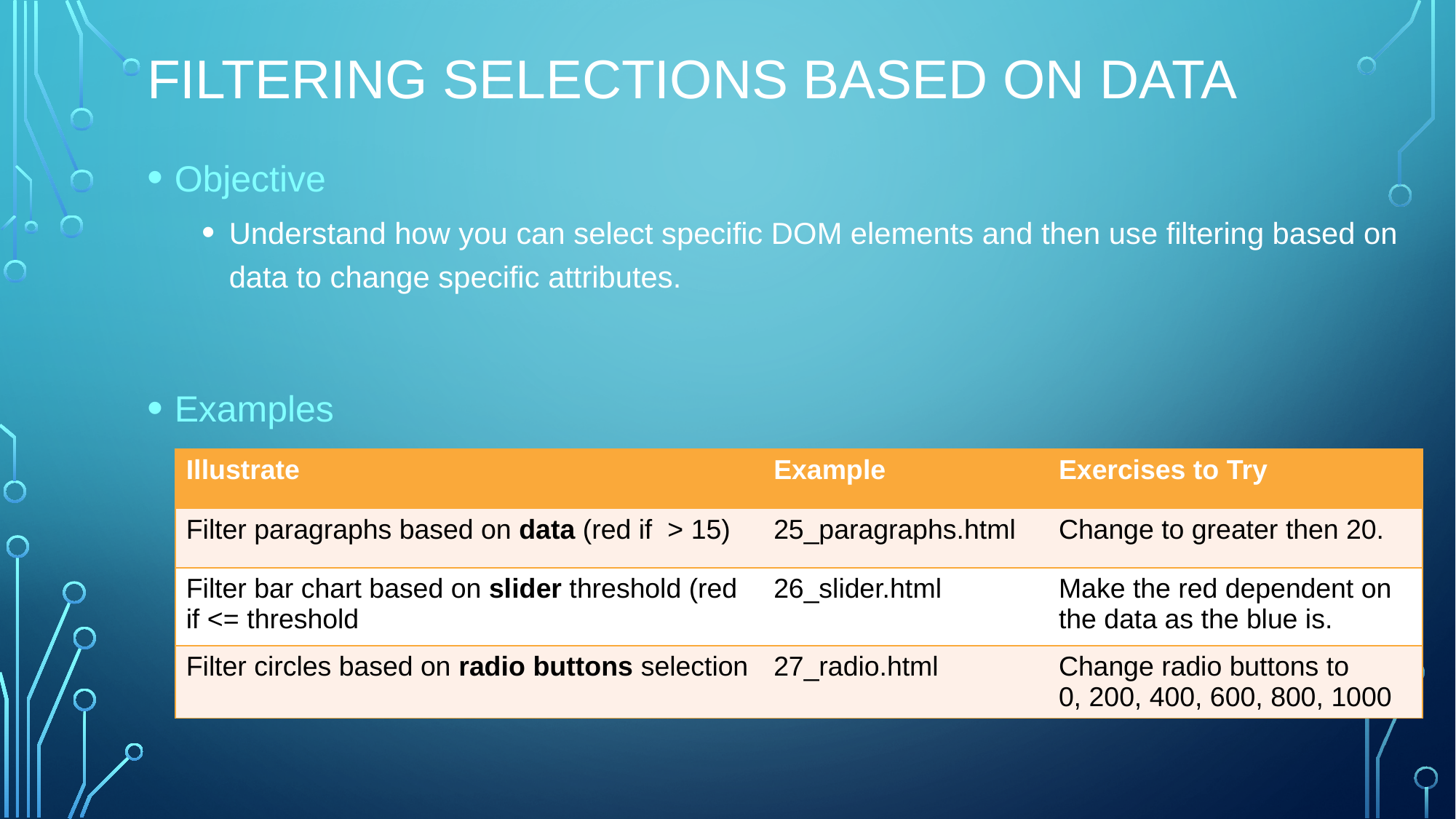

# Filtering selections based on data
Objective
Understand how you can select specific DOM elements and then use filtering based on data to change specific attributes.

Examples

| Illustrate | Example | Exercises to Try |
| --- | --- | --- |
| Filter paragraphs based on data (red if > 15) | 25\_paragraphs.html | Change to greater then 20. |
| Filter bar chart based on slider threshold (red if <= threshold | 26\_slider.html | Make the red dependent on the data as the blue is. |
| Filter circles based on radio buttons selection | 27\_radio.html | Change radio buttons to 0, 200, 400, 600, 800, 1000 |